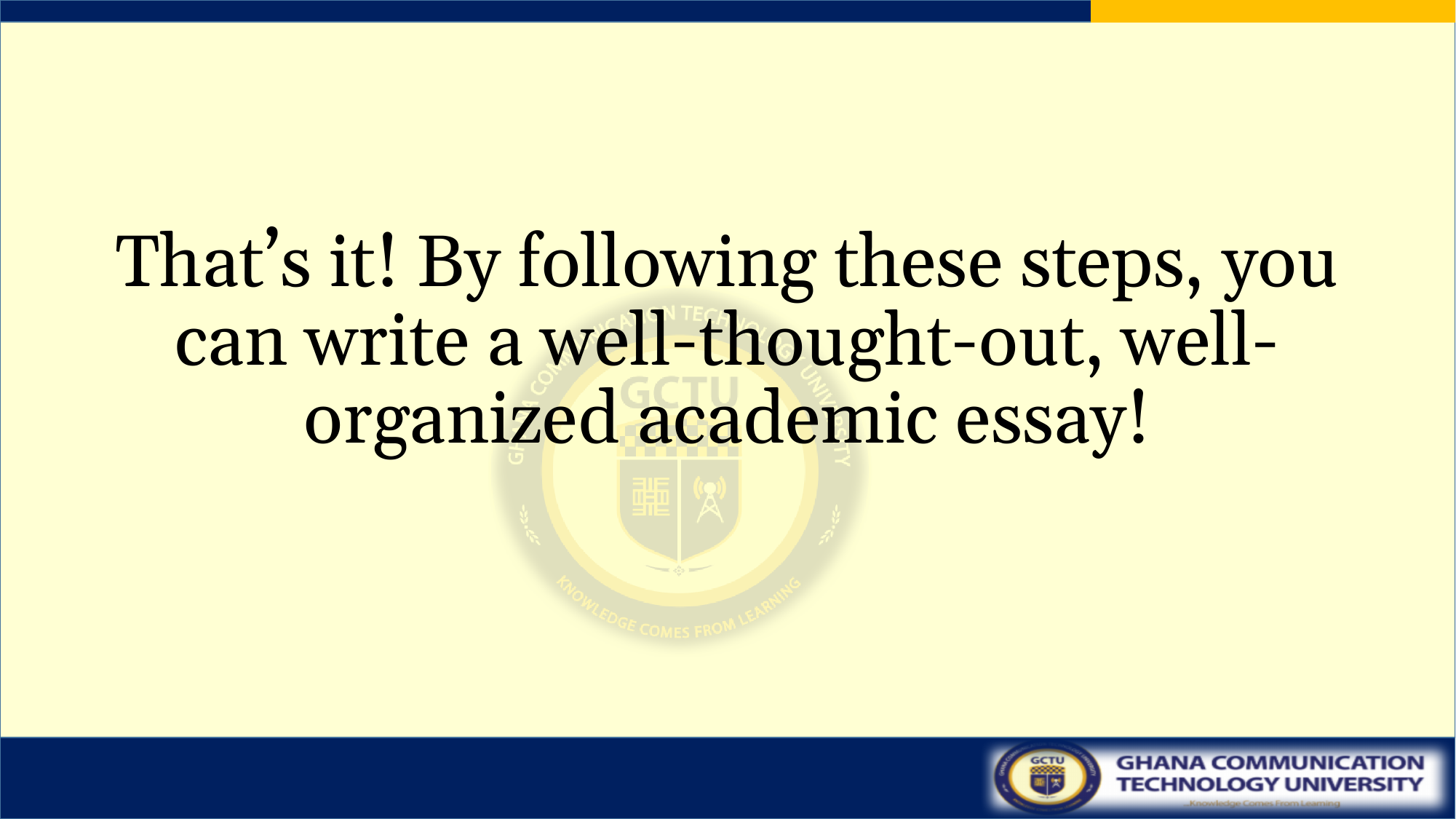

#
That’s it! By following these steps, you can write a well-thought-out, well-organized academic essay!